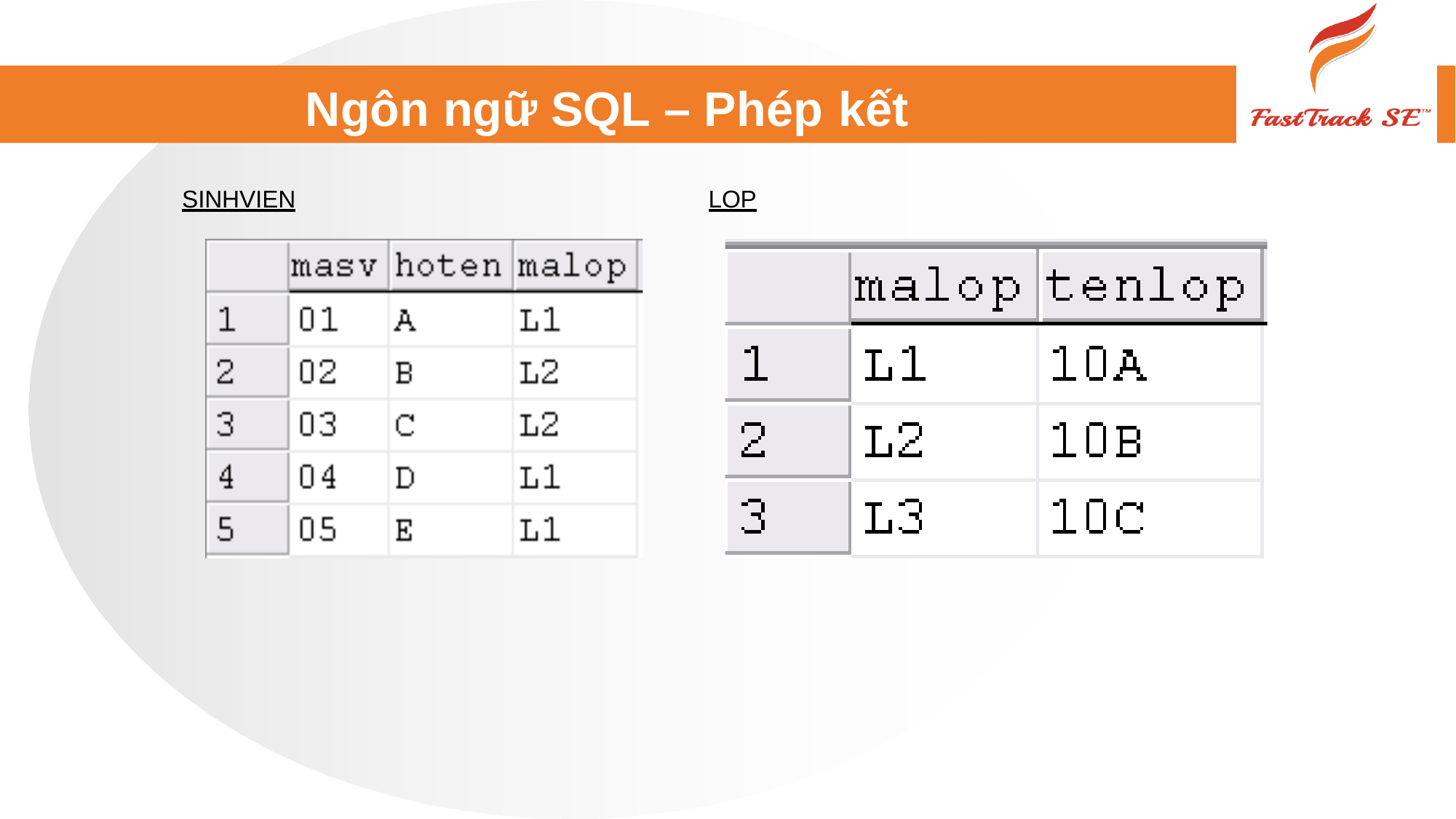

# Ngôn ngữ SQL – Phép kết
| SINHVIEN | LOP |
| --- | --- |